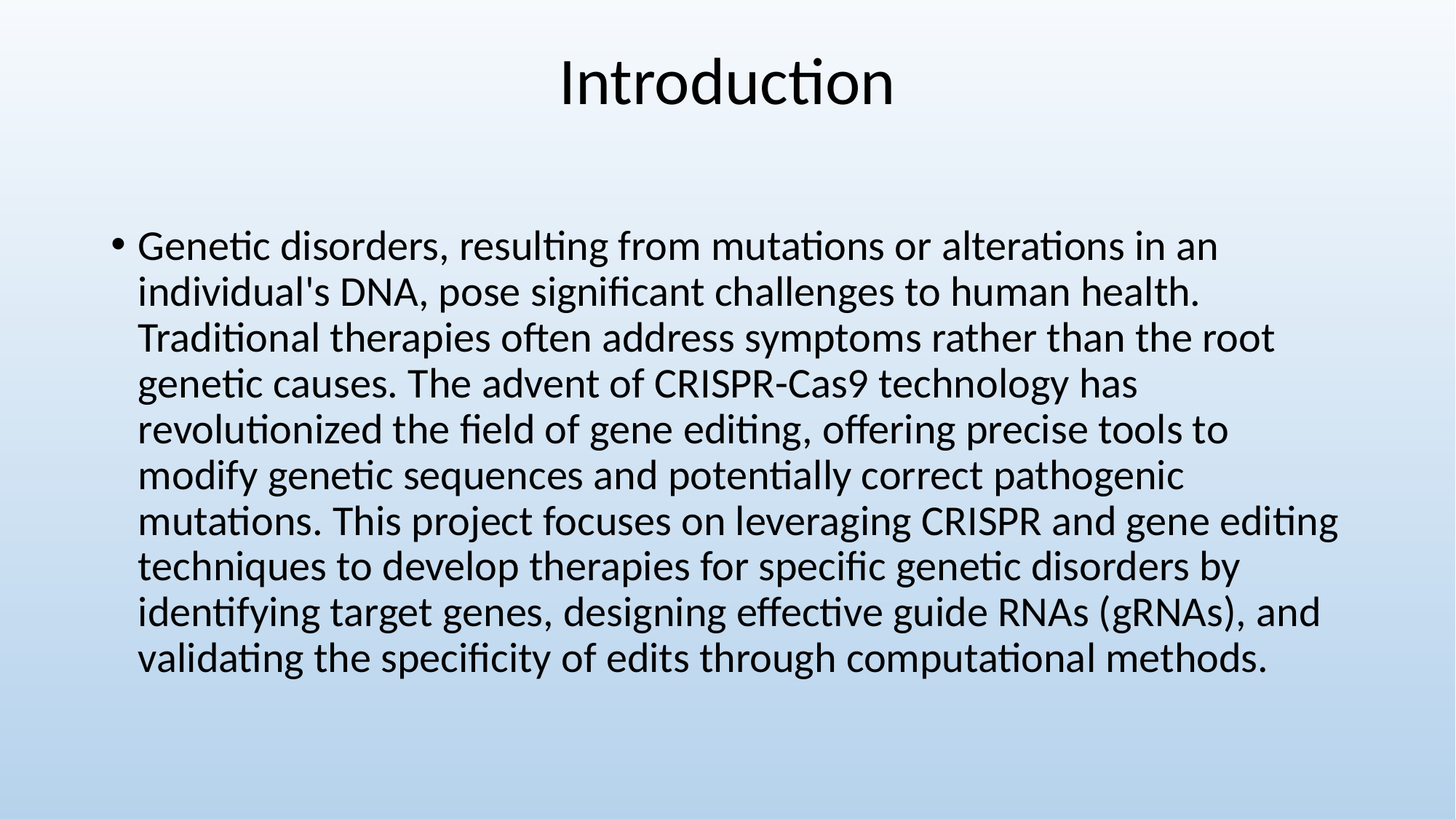

# Introduction
Genetic disorders, resulting from mutations or alterations in an individual's DNA, pose significant challenges to human health. Traditional therapies often address symptoms rather than the root genetic causes. The advent of CRISPR-Cas9 technology has revolutionized the field of gene editing, offering precise tools to modify genetic sequences and potentially correct pathogenic mutations. This project focuses on leveraging CRISPR and gene editing techniques to develop therapies for specific genetic disorders by identifying target genes, designing effective guide RNAs (gRNAs), and validating the specificity of edits through computational methods.